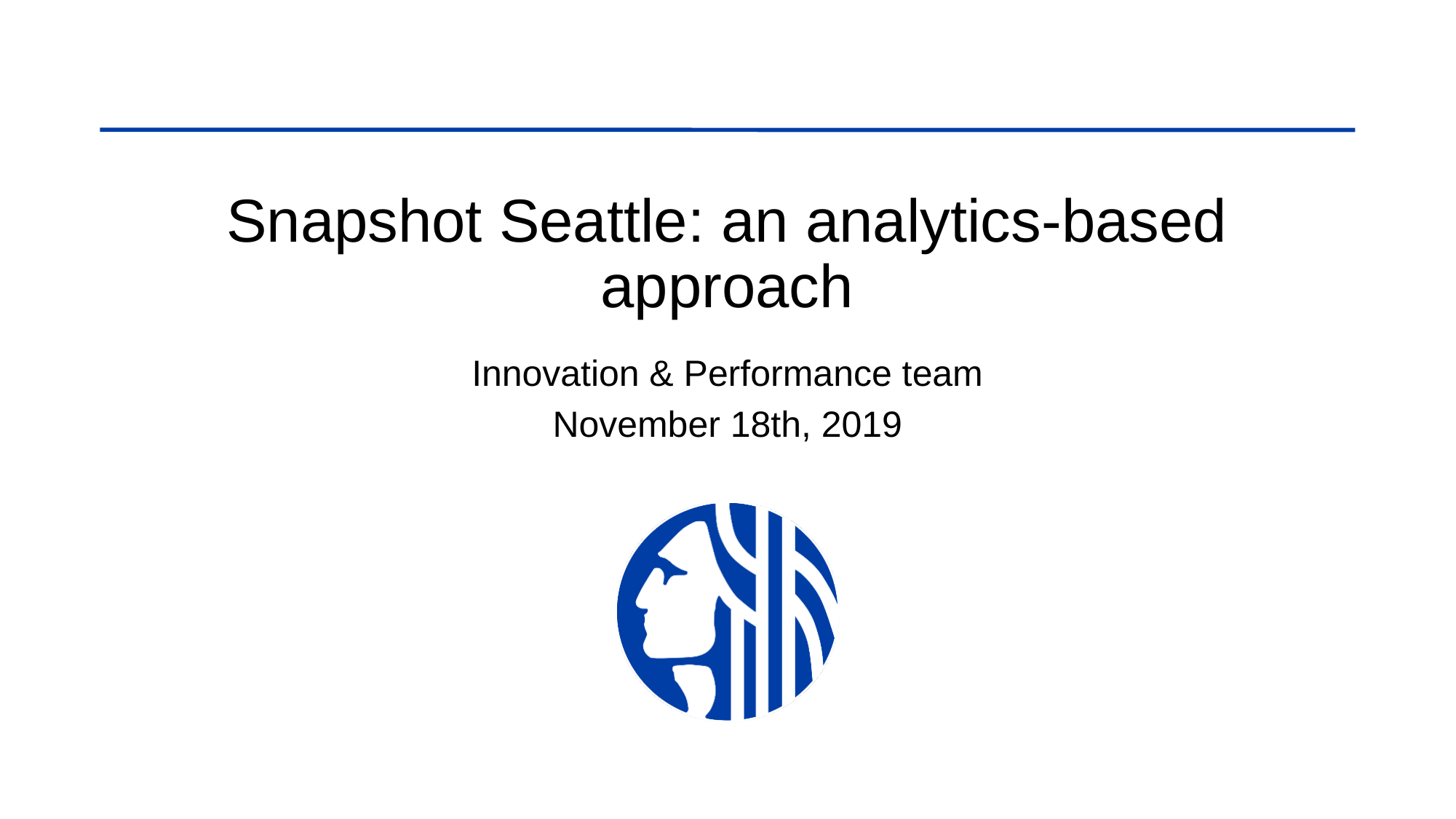

# Snapshot Seattle: an analytics-based approach

Innovation & Performance team

November 18th, 2019